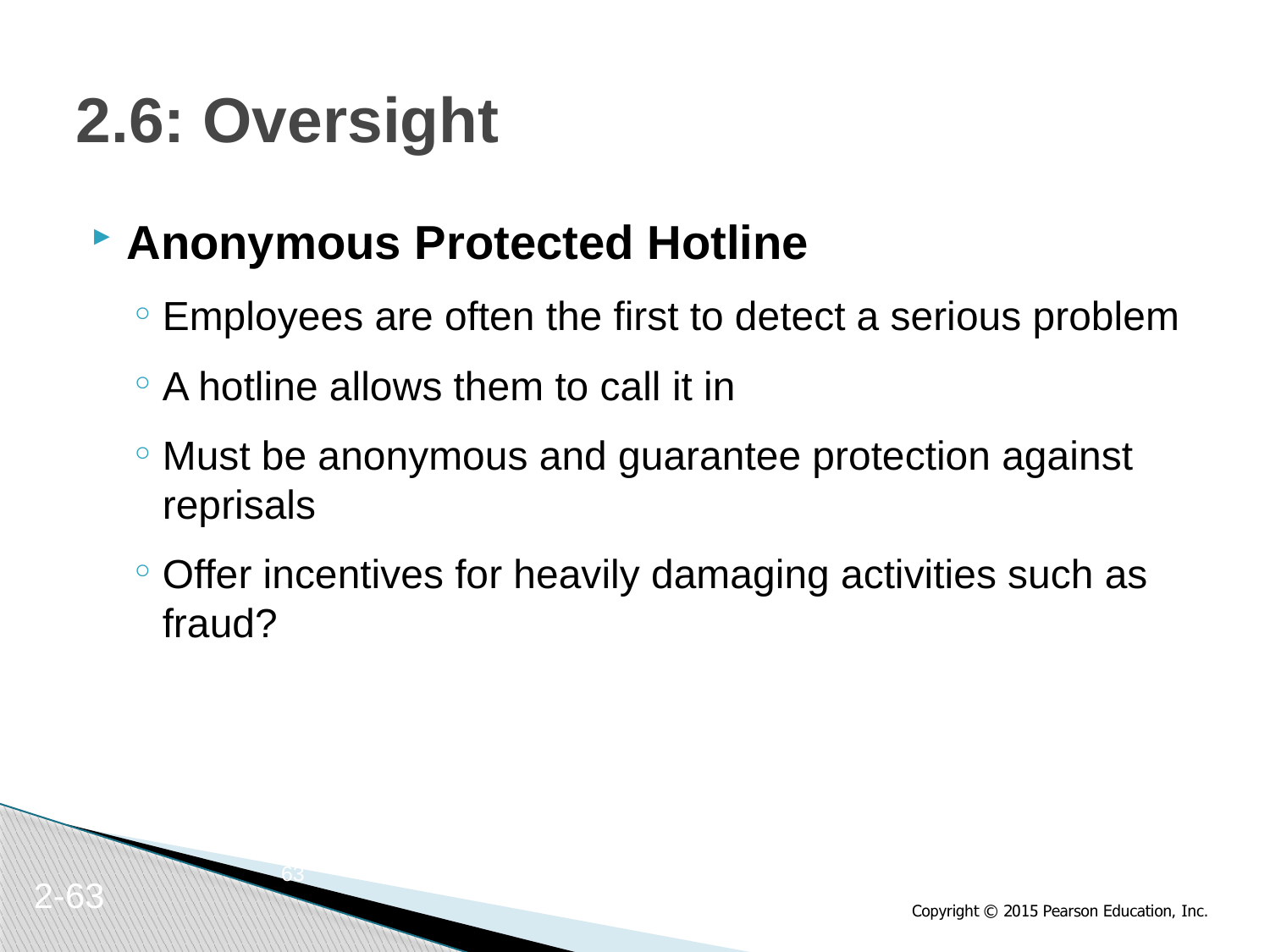

# 2.6: Oversight
Anonymous Protected Hotline
Employees are often the first to detect a serious problem
A hotline allows them to call it in
Must be anonymous and guarantee protection against reprisals
Offer incentives for heavily damaging activities such as fraud?

63